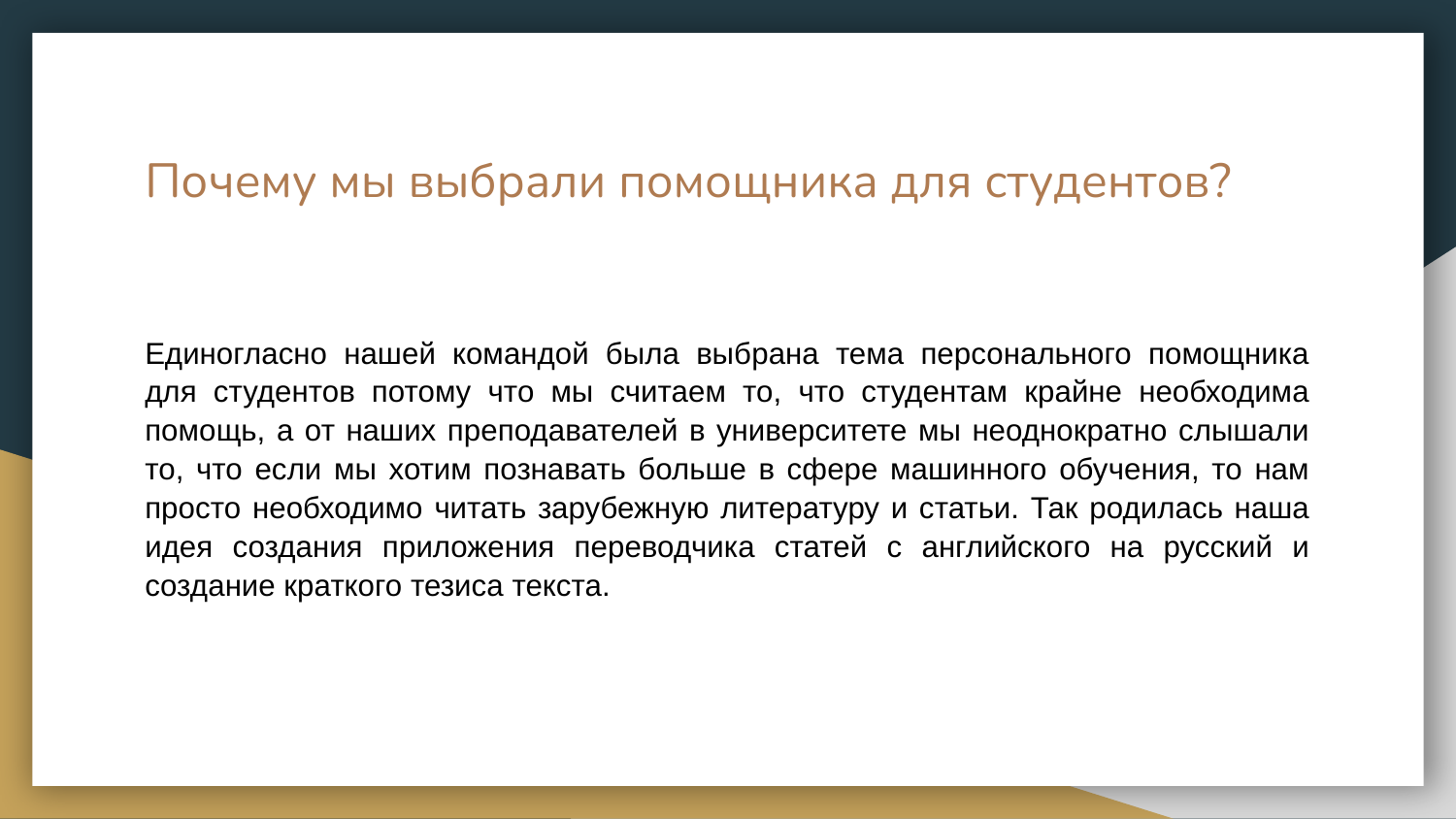

# Почему мы выбрали помощника для студентов?
Единогласно нашей командой была выбрана тема персонального помощника для студентов потому что мы считаем то, что студентам крайне необходима помощь, а от наших преподавателей в университете мы неоднократно слышали то, что если мы хотим познавать больше в сфере машинного обучения, то нам просто необходимо читать зарубежную литературу и статьи. Так родилась наша идея создания приложения переводчика статей с английского на русский и создание краткого тезиса текста.